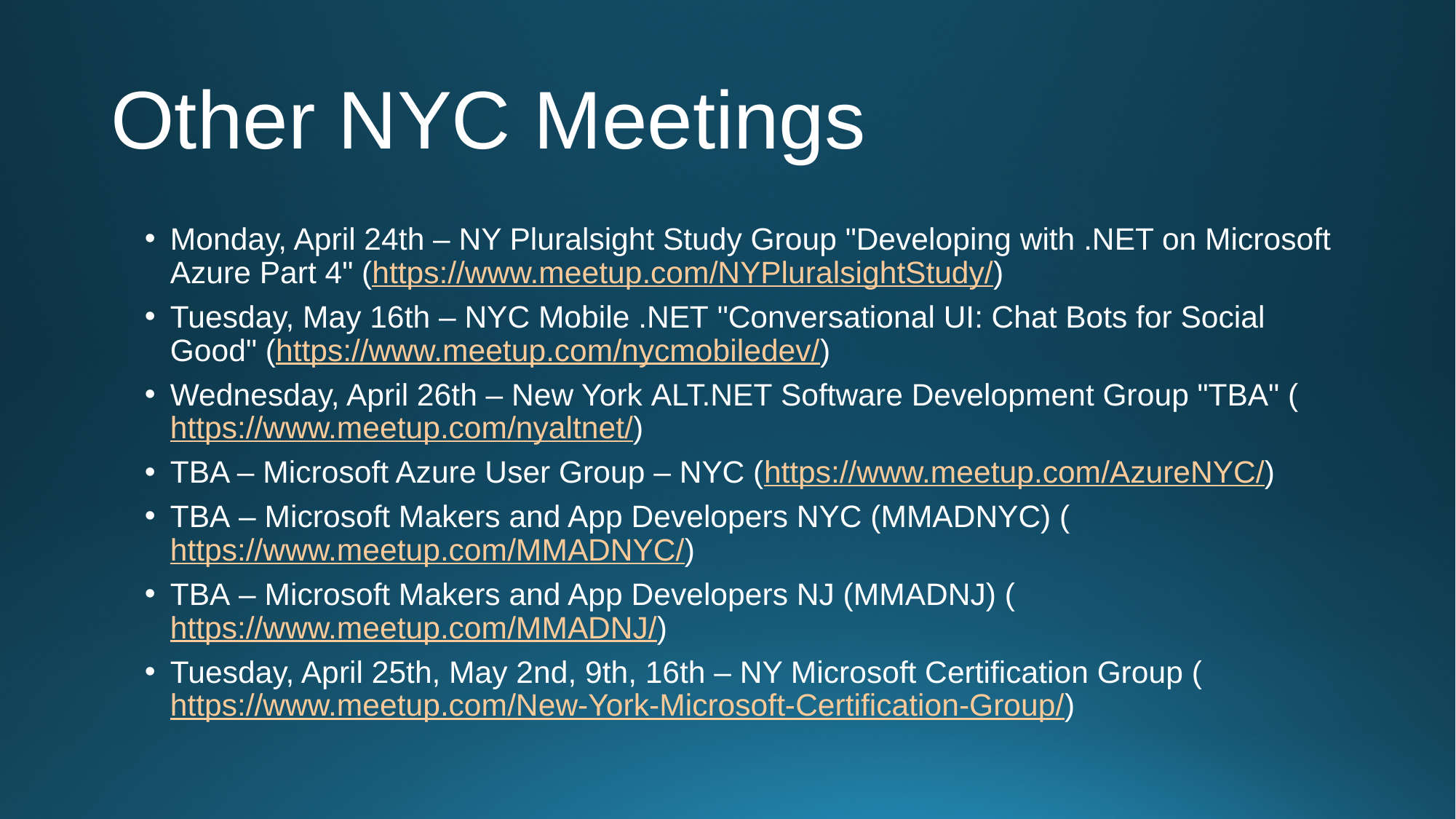

# Other NYC Meetings
Monday, April 24th – NY Pluralsight Study Group "Developing with .NET on Microsoft Azure Part 4" (https://www.meetup.com/NYPluralsightStudy/)
Tuesday, May 16th – NYC Mobile .NET "Conversational UI: Chat Bots for Social Good" (https://www.meetup.com/nycmobiledev/)
Wednesday, April 26th – New York ALT.NET Software Development Group "TBA" (https://www.meetup.com/nyaltnet/)
TBA – Microsoft Azure User Group – NYC (https://www.meetup.com/AzureNYC/)
TBA – Microsoft Makers and App Developers NYC (MMADNYC) (https://www.meetup.com/MMADNYC/)
TBA – Microsoft Makers and App Developers NJ (MMADNJ) (https://www.meetup.com/MMADNJ/)
Tuesday, April 25th, May 2nd, 9th, 16th – NY Microsoft Certification Group (https://www.meetup.com/New-York-Microsoft-Certification-Group/)